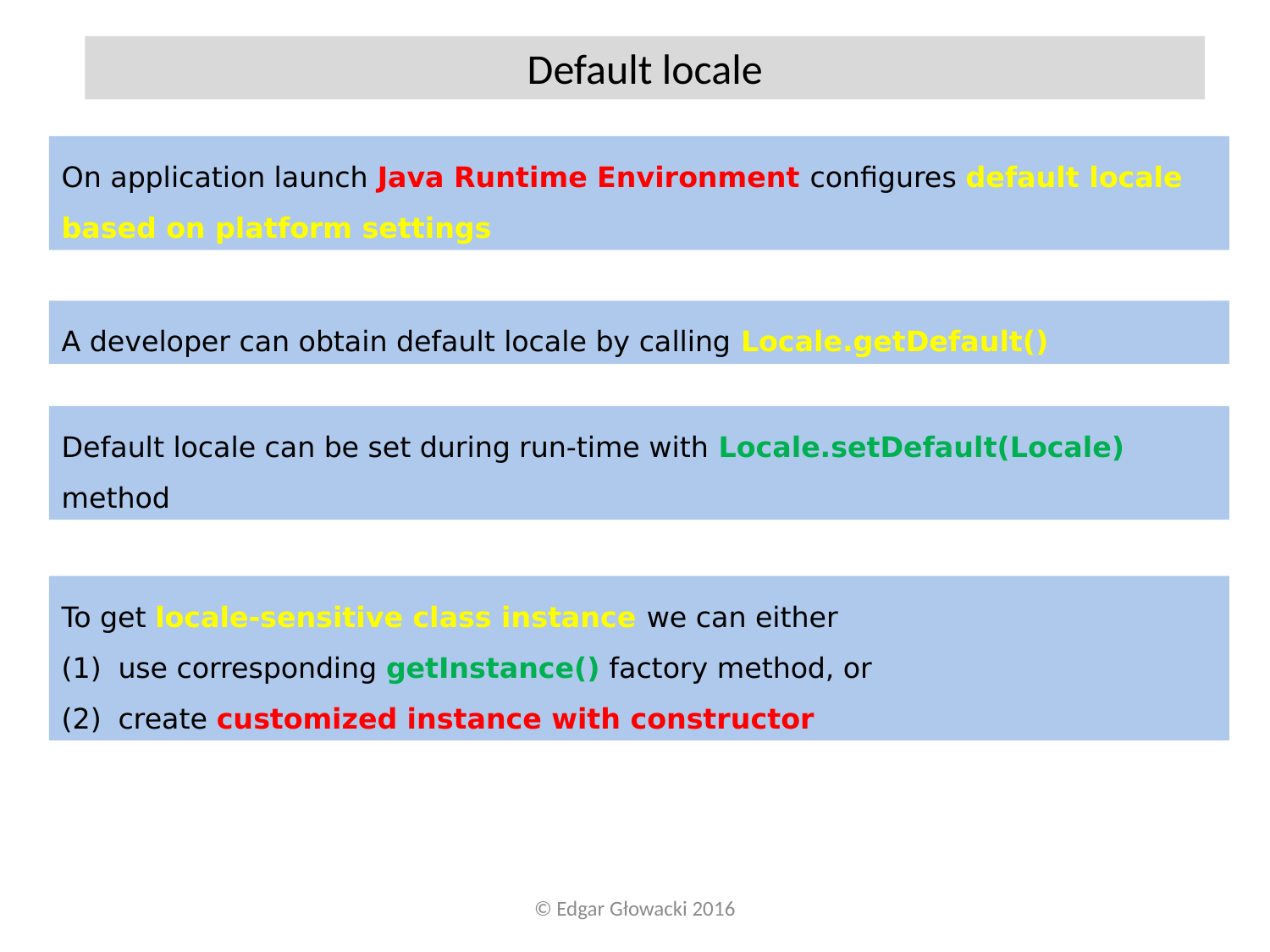

Default locale
On application launch Java Runtime Environment configures default locale based on platform settings
A developer can obtain default locale by calling Locale.getDefault()
Default locale can be set during run-time with Locale.setDefault(Locale) method
To get locale-sensitive class instance we can either
 use corresponding getInstance() factory method, or
 create customized instance with constructor
© Edgar Głowacki 2016